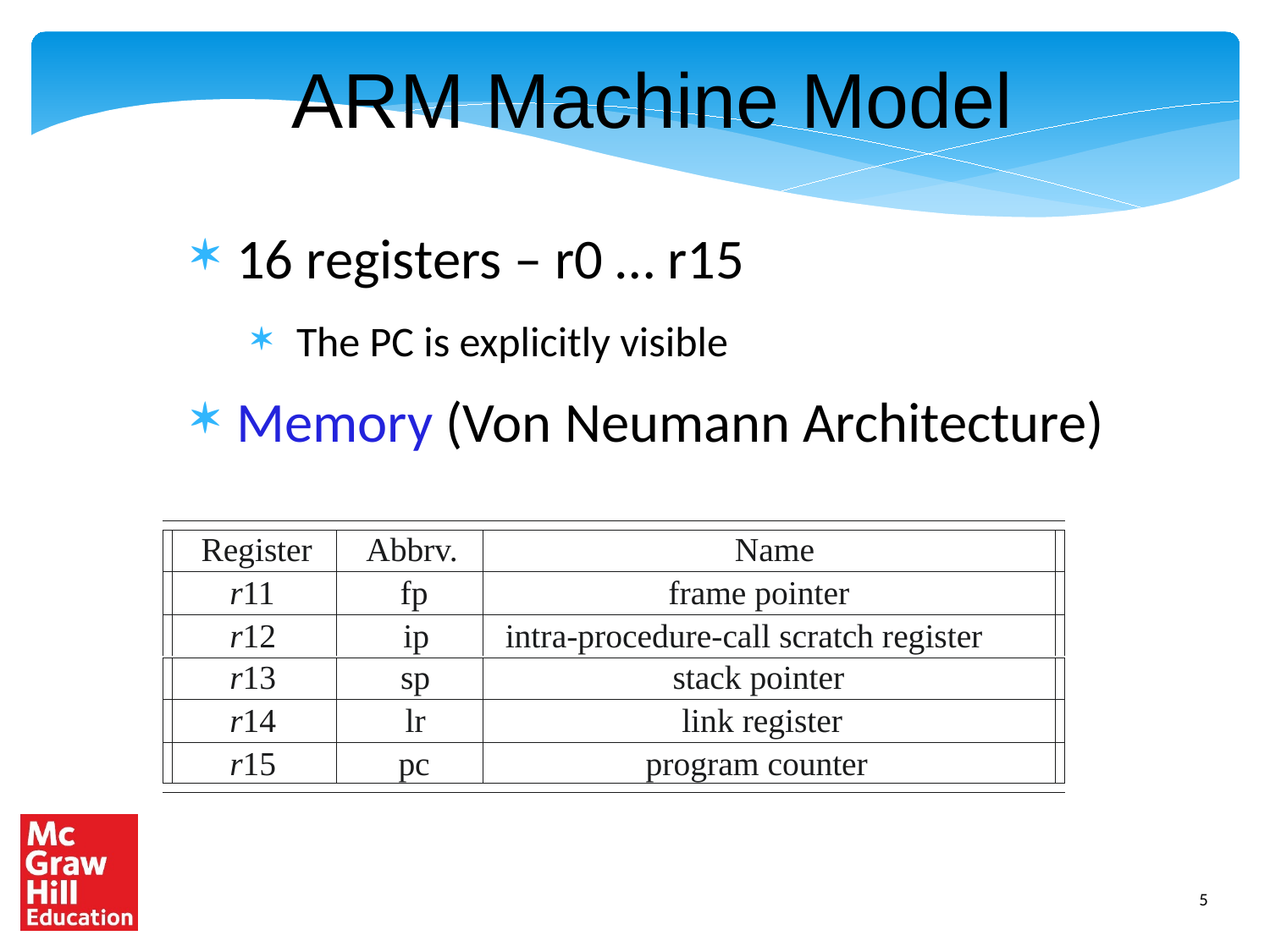

ARM Machine Model
16 registers – r0 … r15
The PC is explicitly visible
Memory (Von Neumann Architecture)

Register
Abbrv.
Name

r11

fp

frame pointer

r12

ip

intra-procedure-call scratch register
r13
sp
stack pointer

r14

lr

link register
r15
pc
program counter